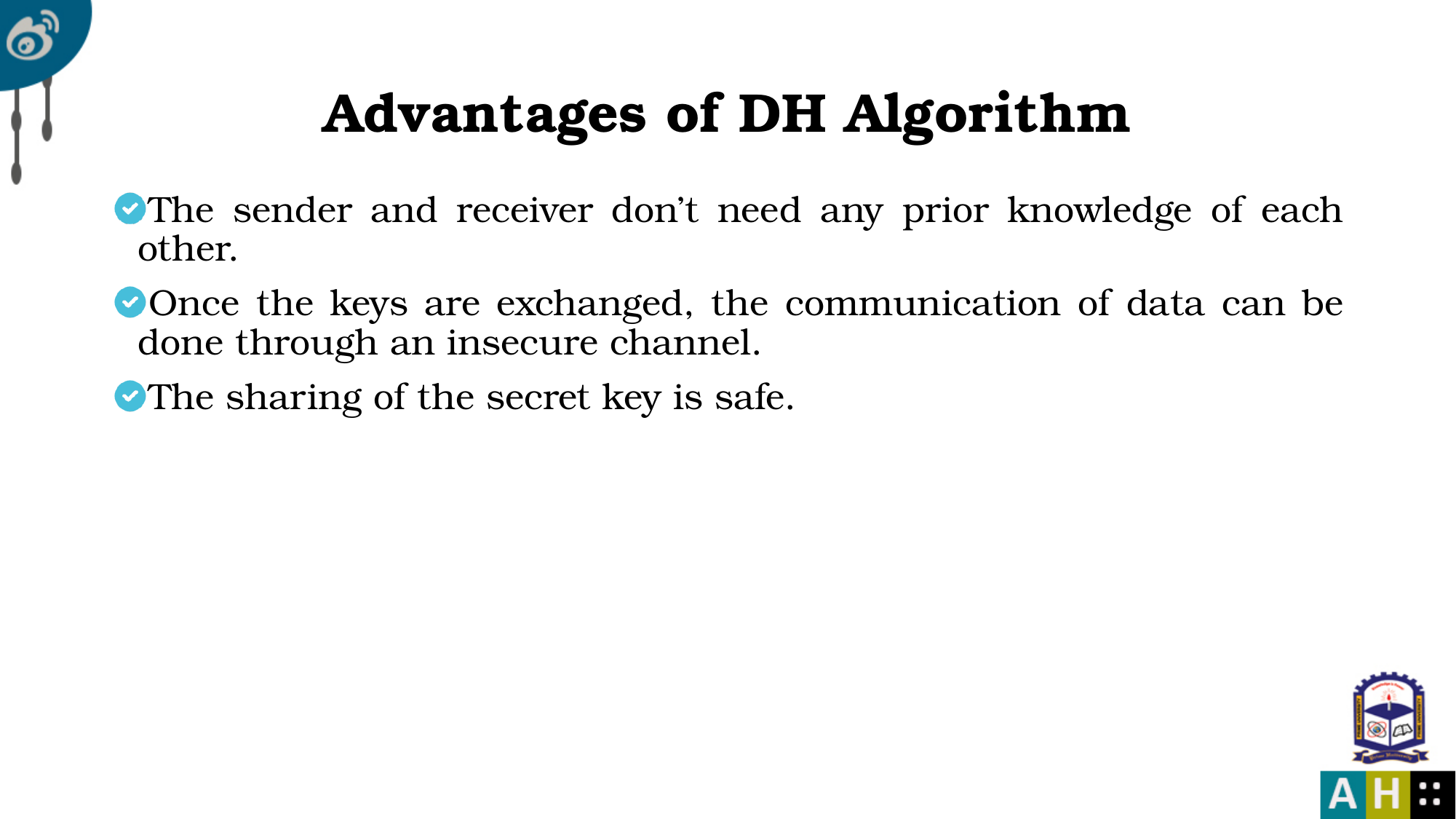

# Advantages of DH Algorithm
The sender and receiver don’t need any prior knowledge of each other.
Once the keys are exchanged, the communication of data can be done through an insecure channel.
The sharing of the secret key is safe.